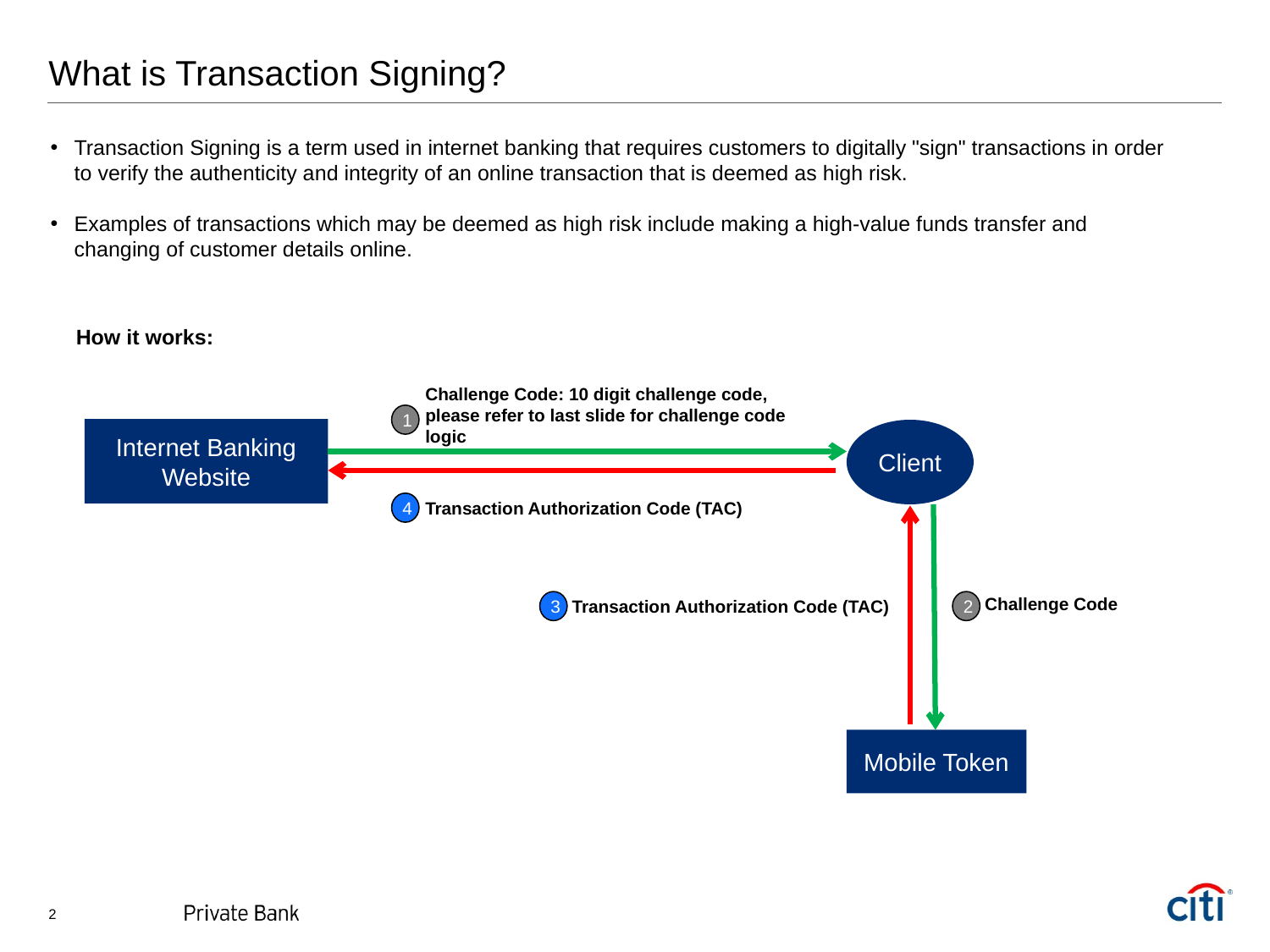

# What is Transaction Signing?
Transaction Signing is a term used in internet banking that requires customers to digitally "sign" transactions in order to verify the authenticity and integrity of an online transaction that is deemed as high risk.

Examples of transactions which may be deemed as high risk include making a high-value funds transfer and changing of customer details online.

How it works:
Challenge Code: 10 digit challenge code, please refer to last slide for challenge code logic
1
Internet Banking Website
Client
Transaction Authorization Code (TAC)
4
Challenge Code
Transaction Authorization Code (TAC)
2
3
Mobile Token